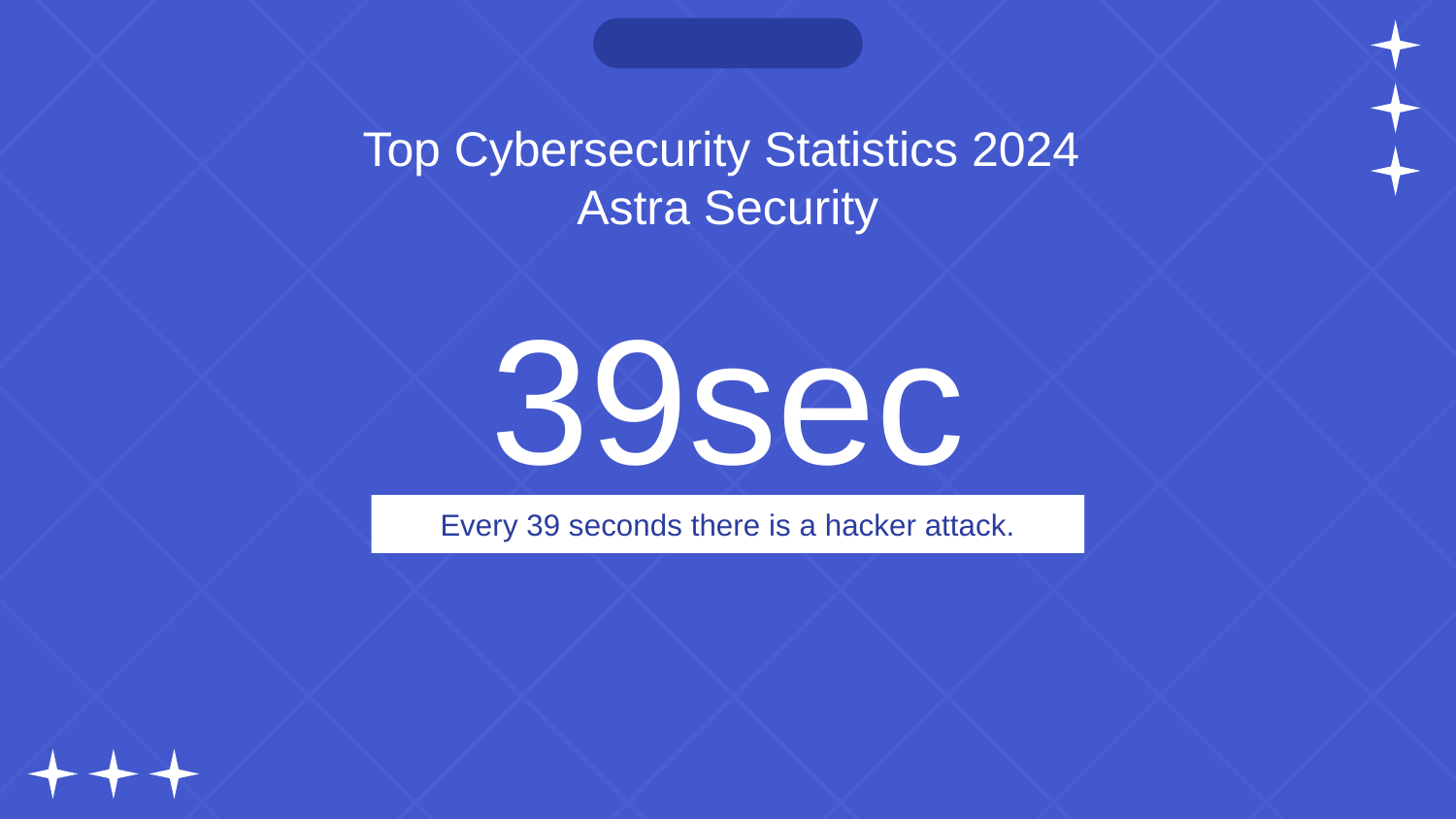

Top Cybersecurity Statistics 2024
Astra Security
# 39sec
Every 39 seconds there is a hacker attack.